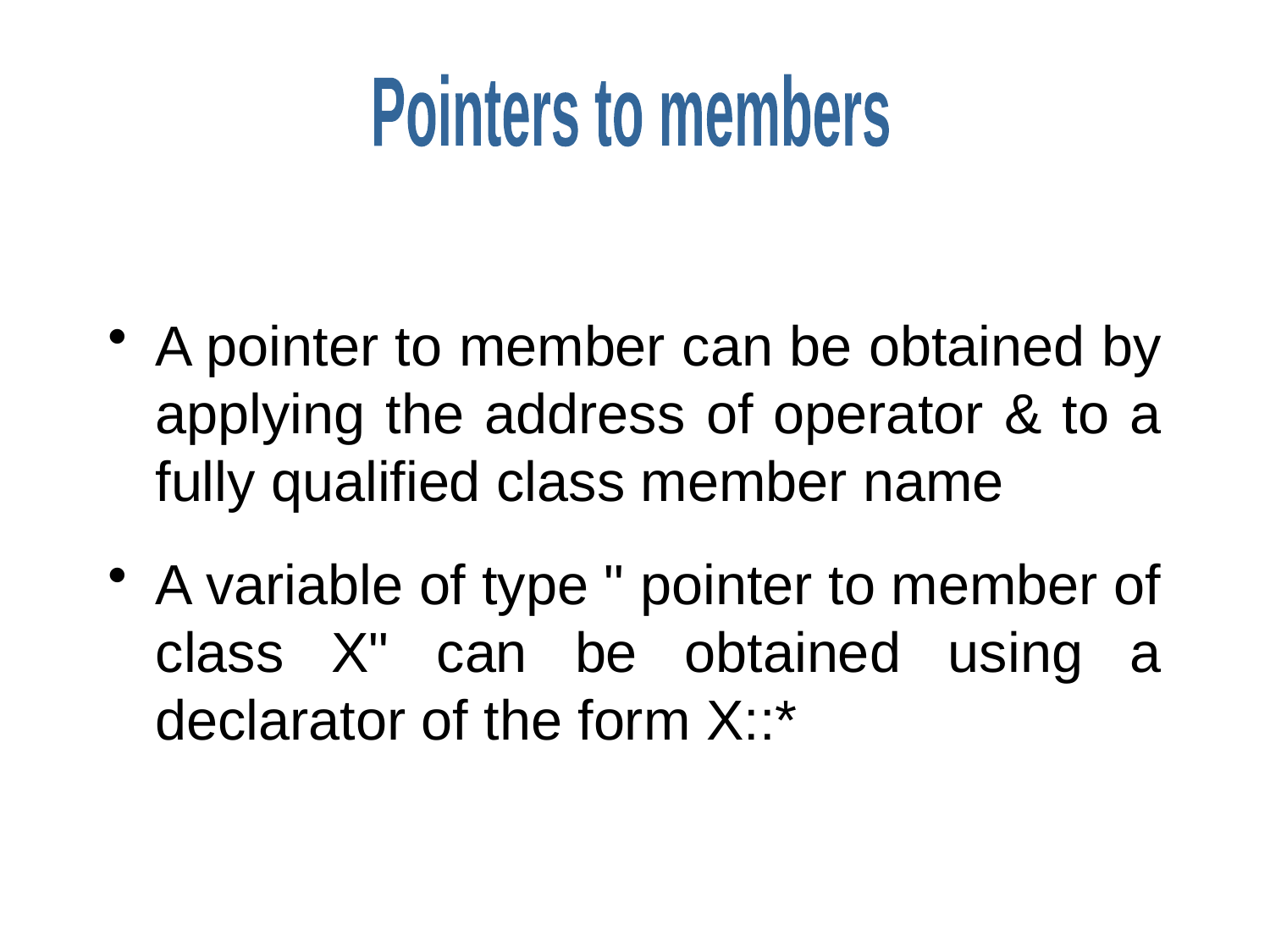

Pointers to members

A pointer to member can be obtained by applying the address of operator & to a fully qualified class member name

A variable of type " pointer to member of class X" can be obtained using a declarator of the form X::*